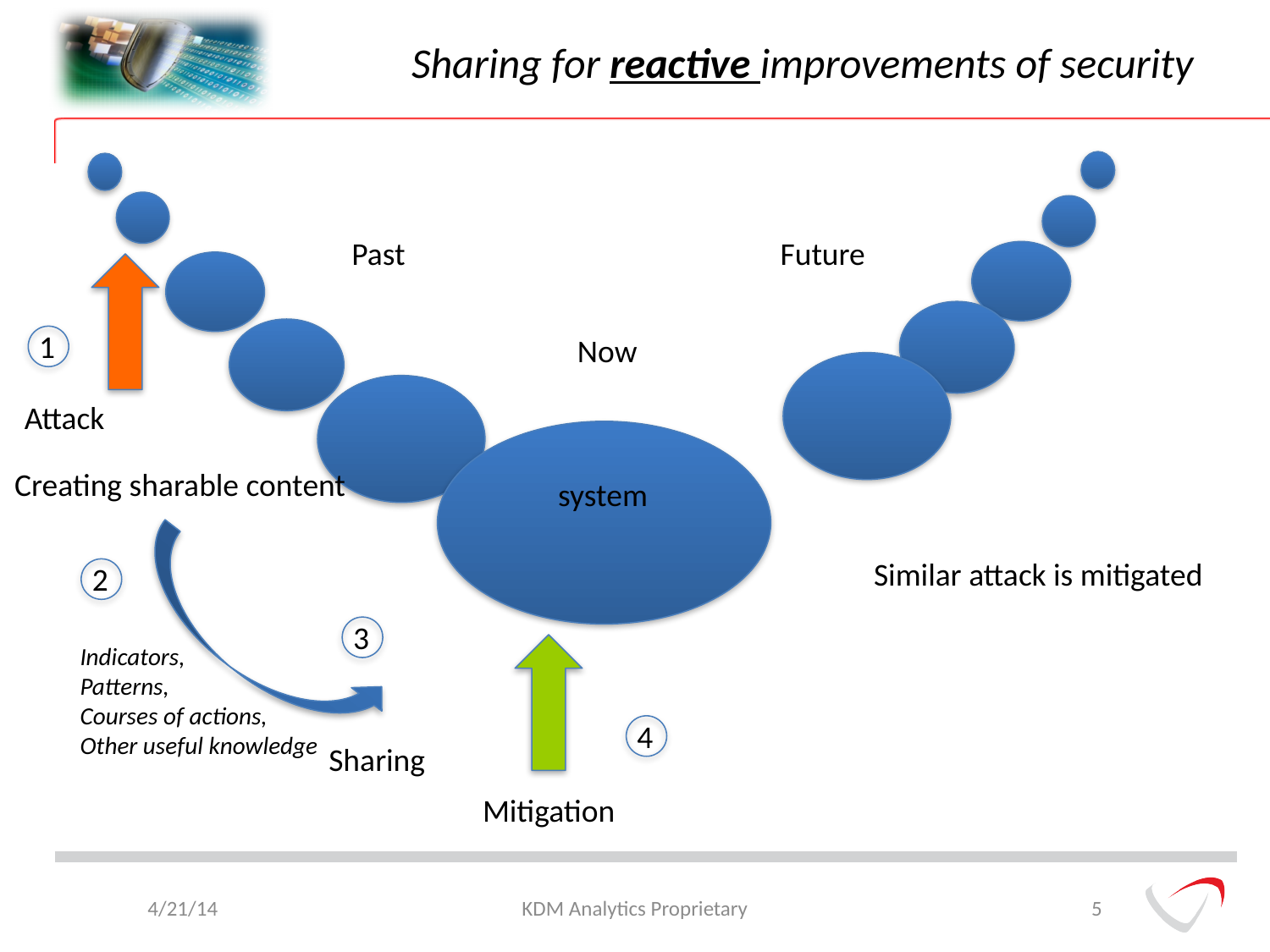

# Sharing for reactive improvements of security

Past
Future

1
Now

Attack

Creating sharable content
system
Similar attack is mitigated
2

3

Indicators,
Patterns,
Courses of actions,
Other useful knowledge

4

Sharing
Mitigation